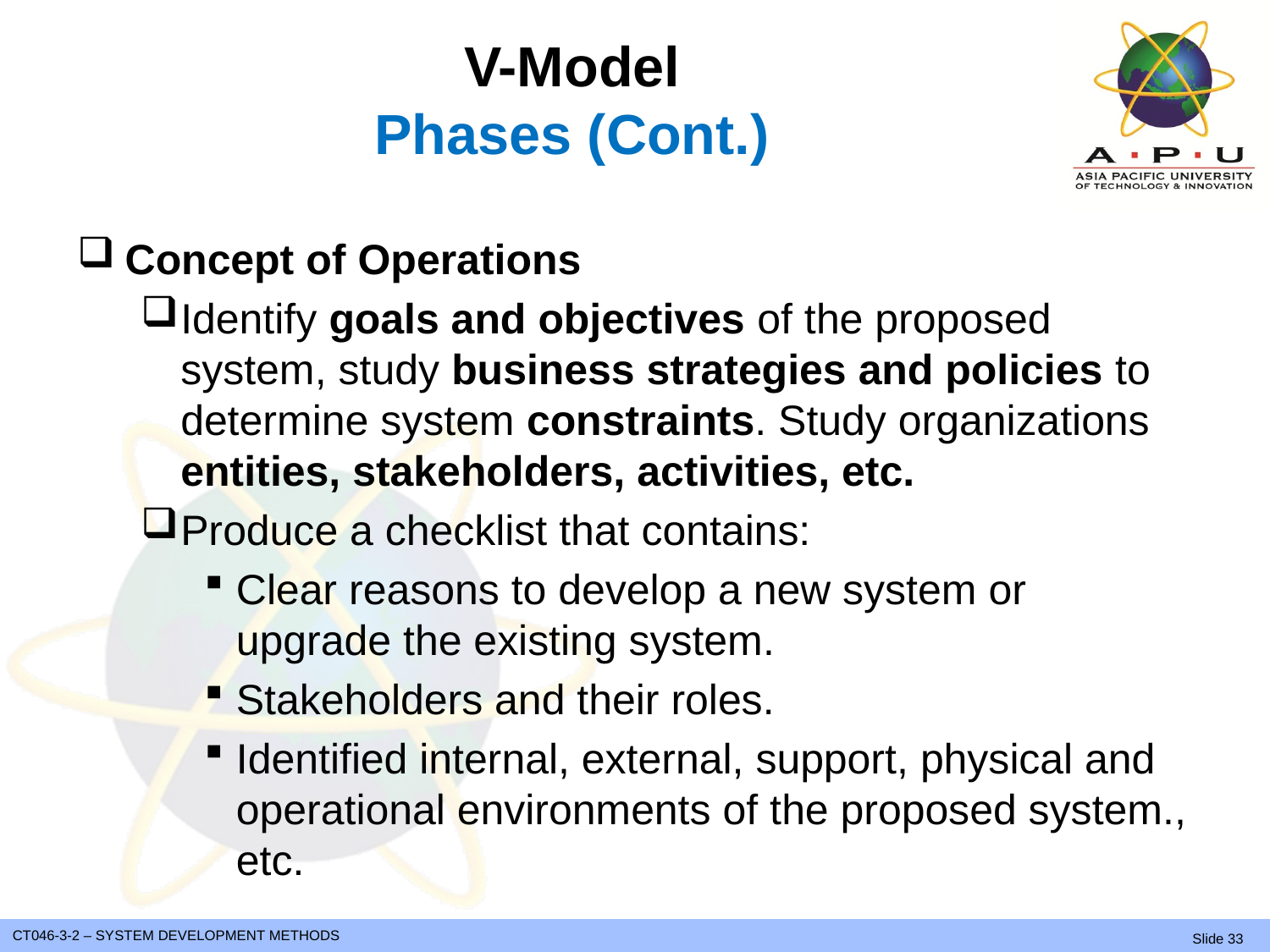

# V-Model Phases (Cont.)
Concept of Operations
Identify goals and objectives of the proposed system, study business strategies and policies to determine system constraints. Study organizations entities, stakeholders, activities, etc.
Produce a checklist that contains:
Clear reasons to develop a new system or upgrade the existing system.
Stakeholders and their roles.
Identified internal, external, support, physical and operational environments of the proposed system., etc.